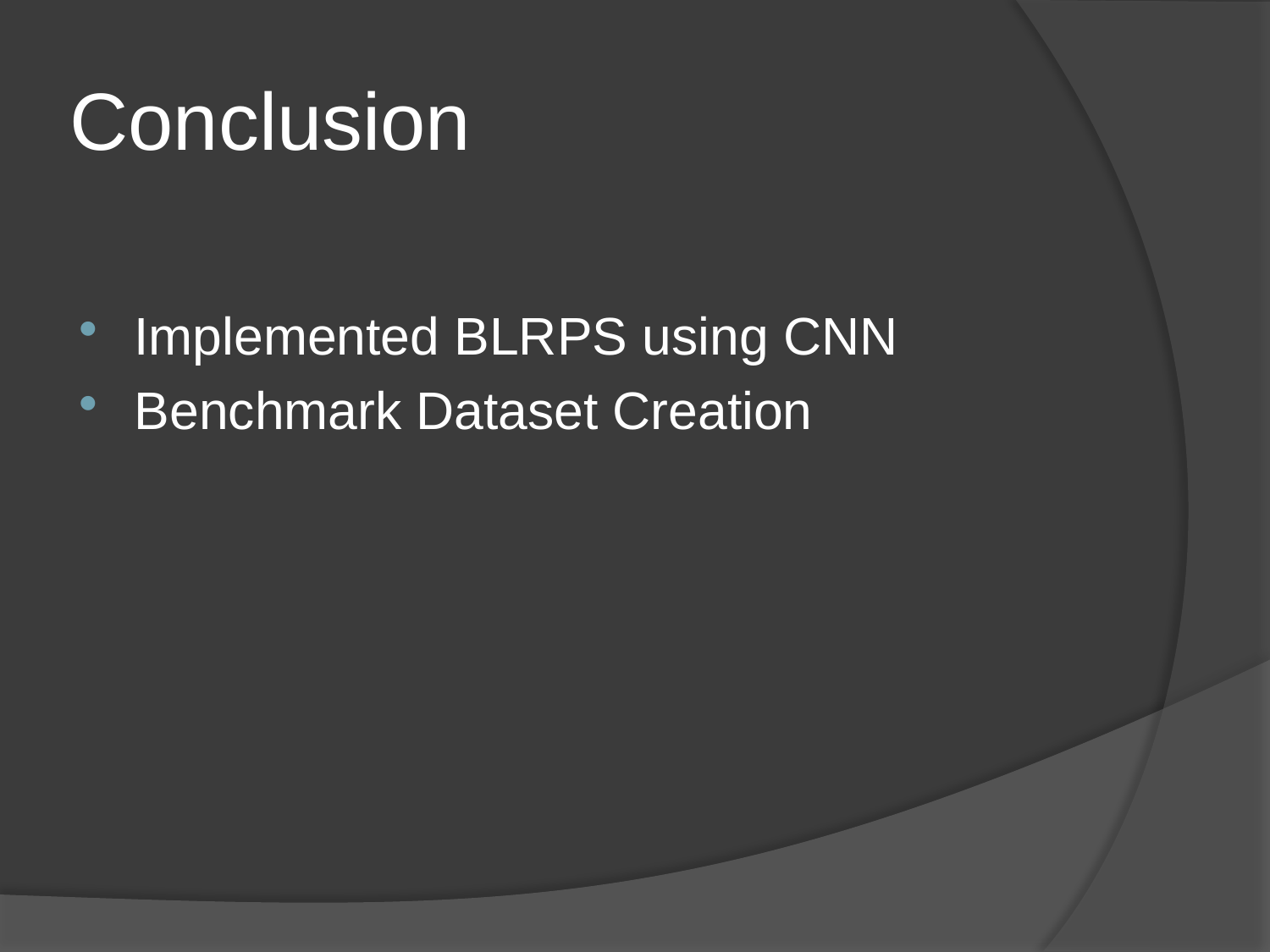

# Conclusion

Implemented BLRPS using CNN
Benchmark Dataset Creation